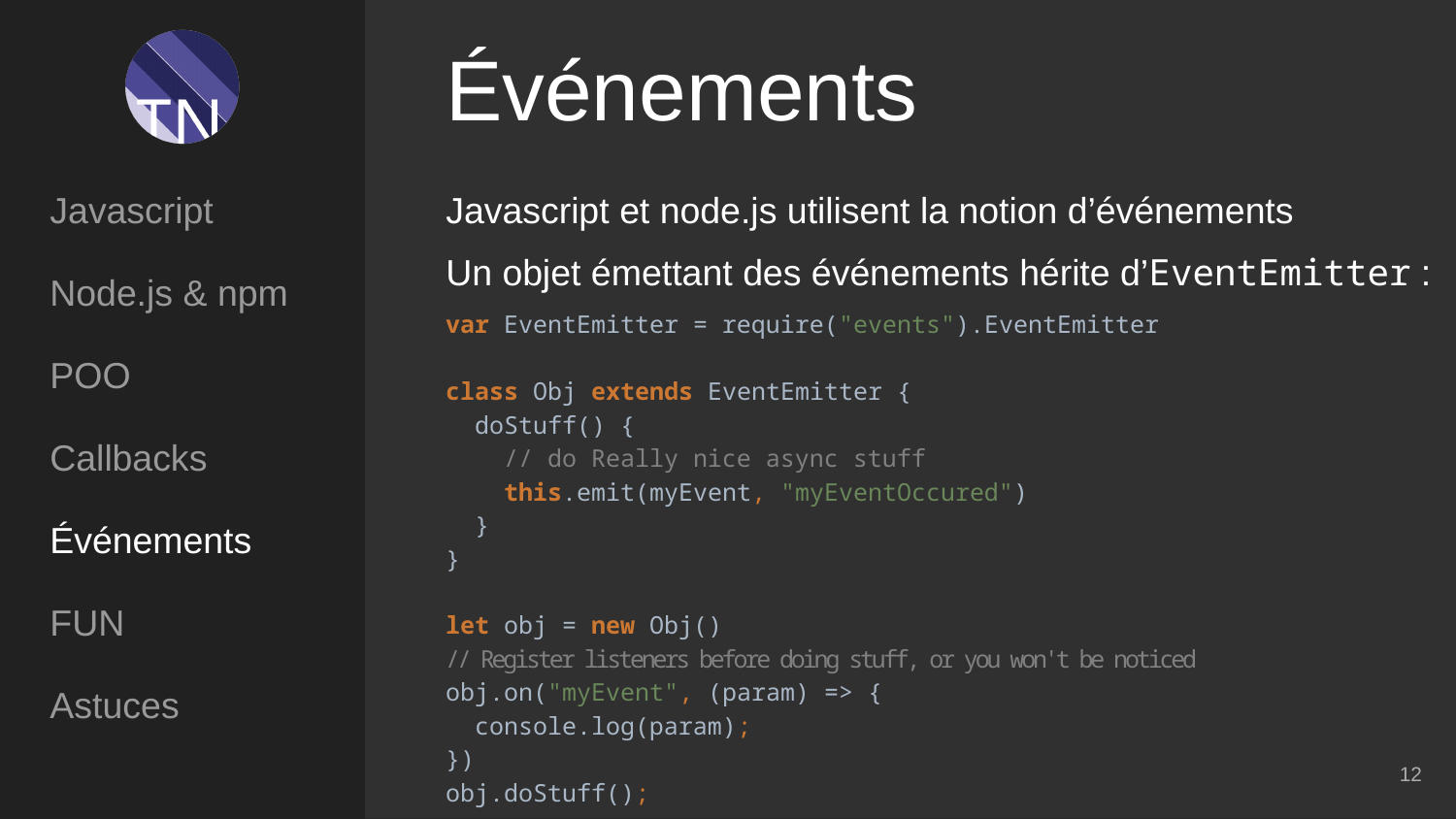

# Événements
Javascript
Node.js & npm
POO
Callbacks
Événements
FUN
Astuces
Javascript et node.js utilisent la notion d’événements
Un objet émettant des événements hérite d’EventEmitter :

var EventEmitter = require("events").EventEmitter

class Obj extends EventEmitter {
  doStuff() {
    // do Really nice async stuff
    this.emit(myEvent, "myEventOccured")
  }
}
let obj = new Obj()
// Register listeners before doing stuff, or you won't be noticed
obj.on("myEvent", (param) => {
  console.log(param);
})
obj.doStuff();
12